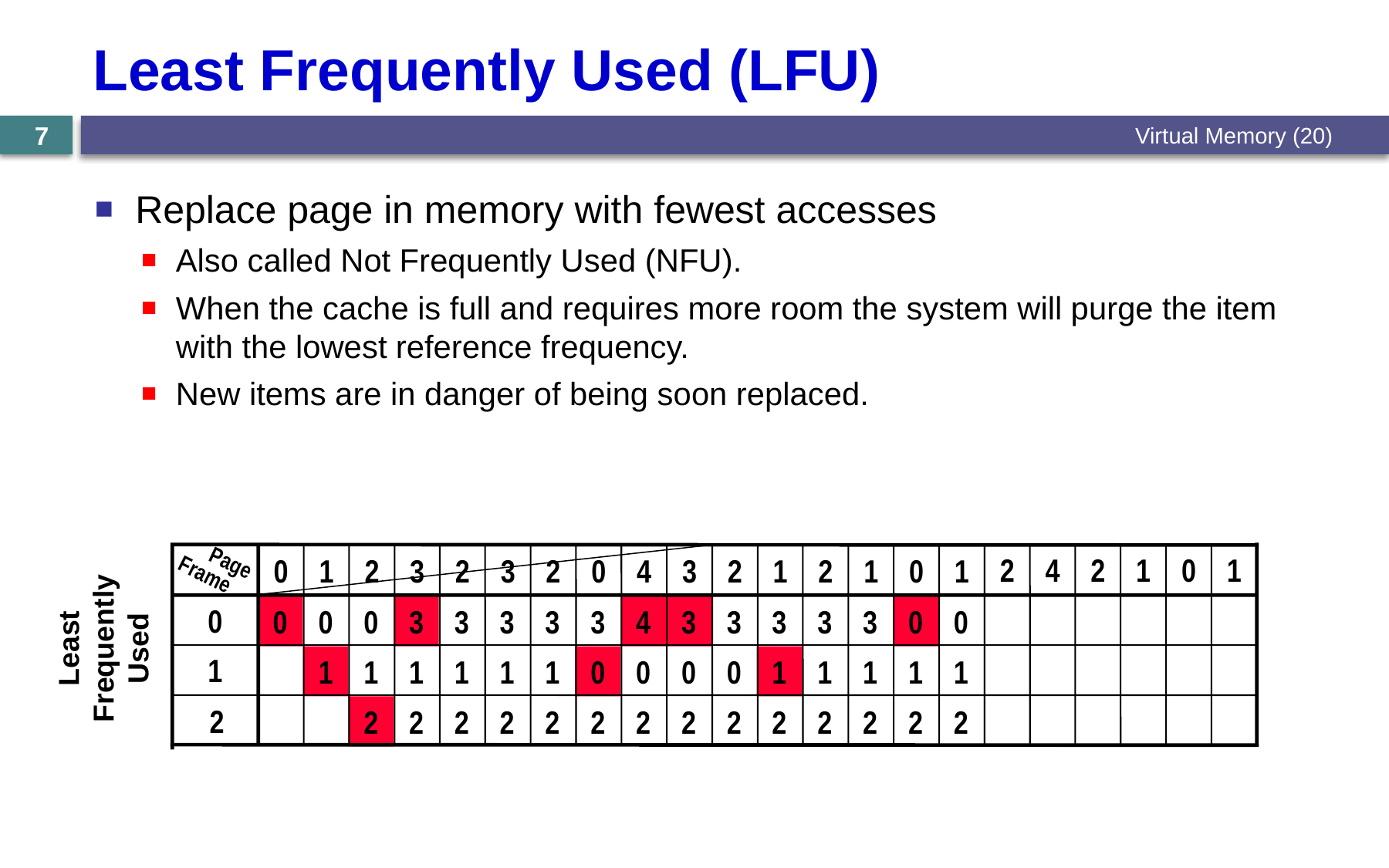

# Least Frequently Used (LFU)
Virtual Memory (20)
7
Replace page in memory with fewest accesses
Also called Not Frequently Used (NFU).
When the cache is full and requires more room the system will purge the item with the lowest reference frequency.
New items are in danger of being soon replaced.
Page

2

4

2

1

0

1

0

1

2

3

2

3

2

0

4

3

2

1

2

1

0

1

Frame

0
1

2

Least Frequently Used
0

0
1

0
1
2
3
1
2
3
1
2
3
1
2
3
1
2
3
0
2
4
0
2
3
0
2
3
0
2
3
1
2
3
1
2
3
1
2
0
1
2
0
1
2